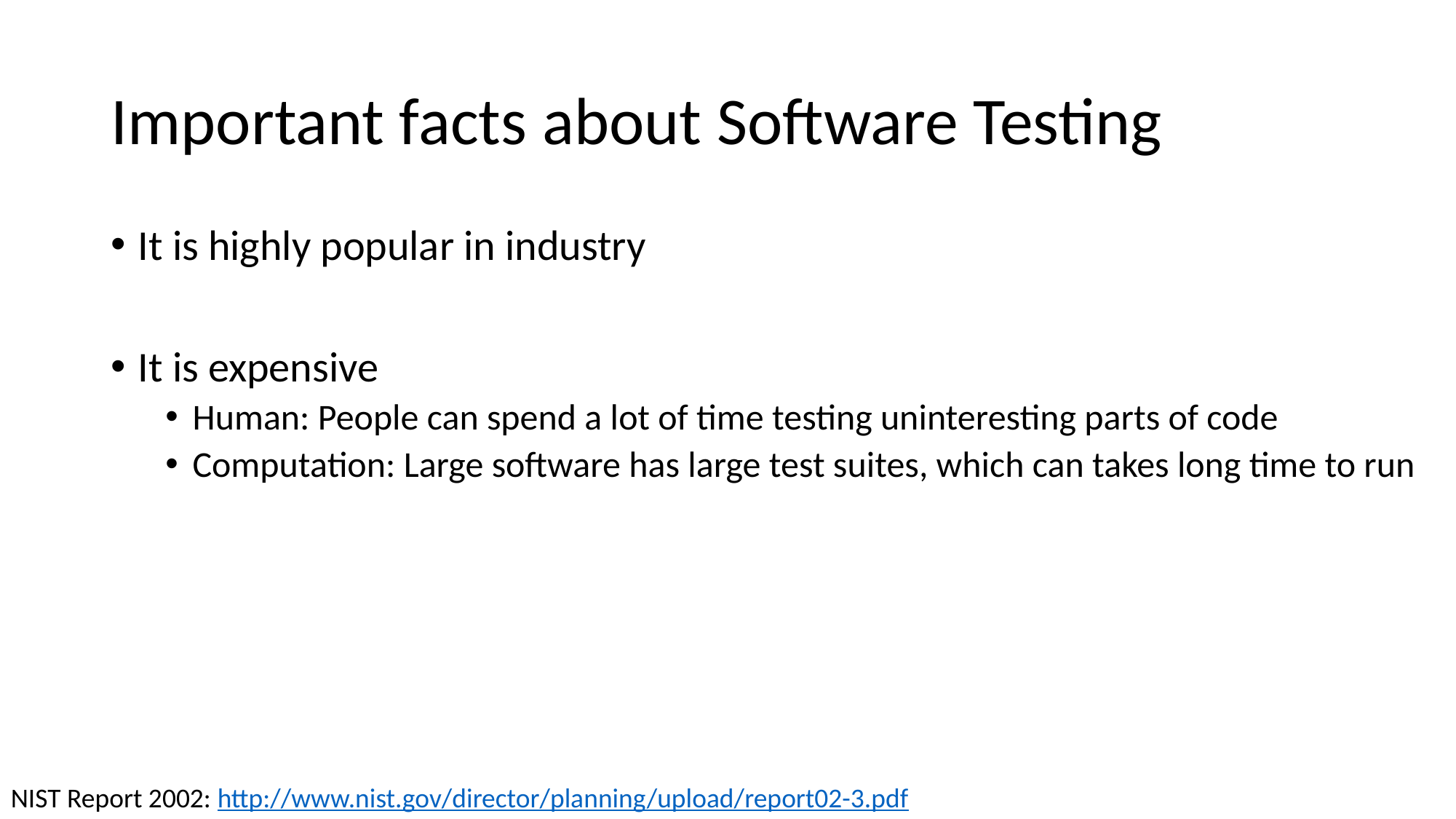

Important facts about Software Testing
It is highly popular in industry

It is expensive
Human: People can spend a lot of time testing uninteresting parts of code
Computation: Large software has large test suites, which can takes long time to run

NIST Report 2002: http://www.nist.gov/director/planning/upload/report02-3.pdf